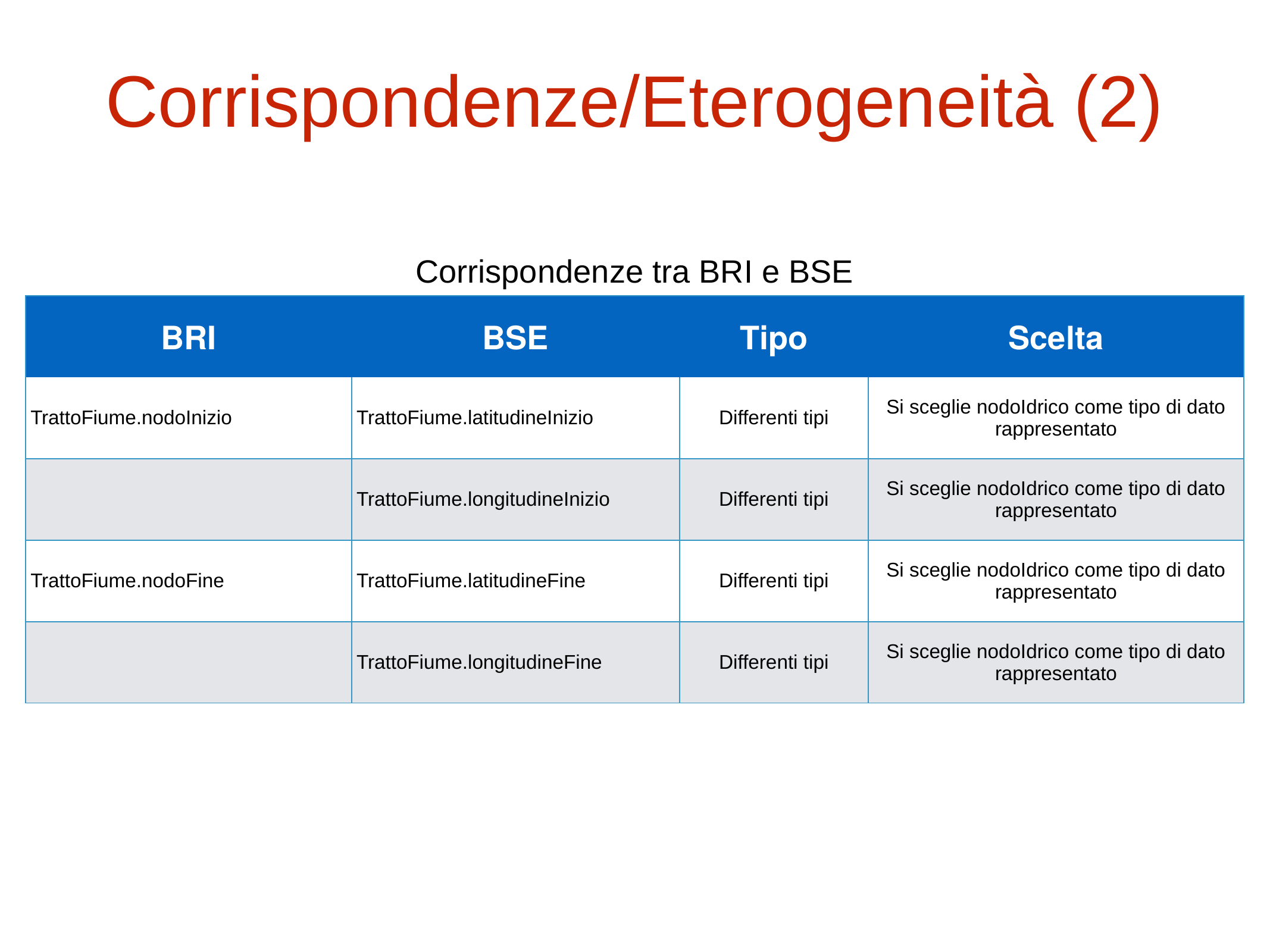

# Corrispondenze/Eterogeneità (2)
| Corrispondenze tra BRI e BSE |  |  |  |
| --- | --- | --- | --- |
| BRI | BSE | Tipo | Scelta |
| TrattoFiume.nodoInizio | TrattoFiume.latitudineInizio | Differenti tipi | Si sceglie nodoIdrico come tipo di dato rappresentato |
|  | TrattoFiume.longitudineInizio | Differenti tipi | Si sceglie nodoIdrico come tipo di dato rappresentato |
| TrattoFiume.nodoFine | TrattoFiume.latitudineFine | Differenti tipi | Si sceglie nodoIdrico come tipo di dato rappresentato |
|  | TrattoFiume.longitudineFine | Differenti tipi | Si sceglie nodoIdrico come tipo di dato rappresentato |